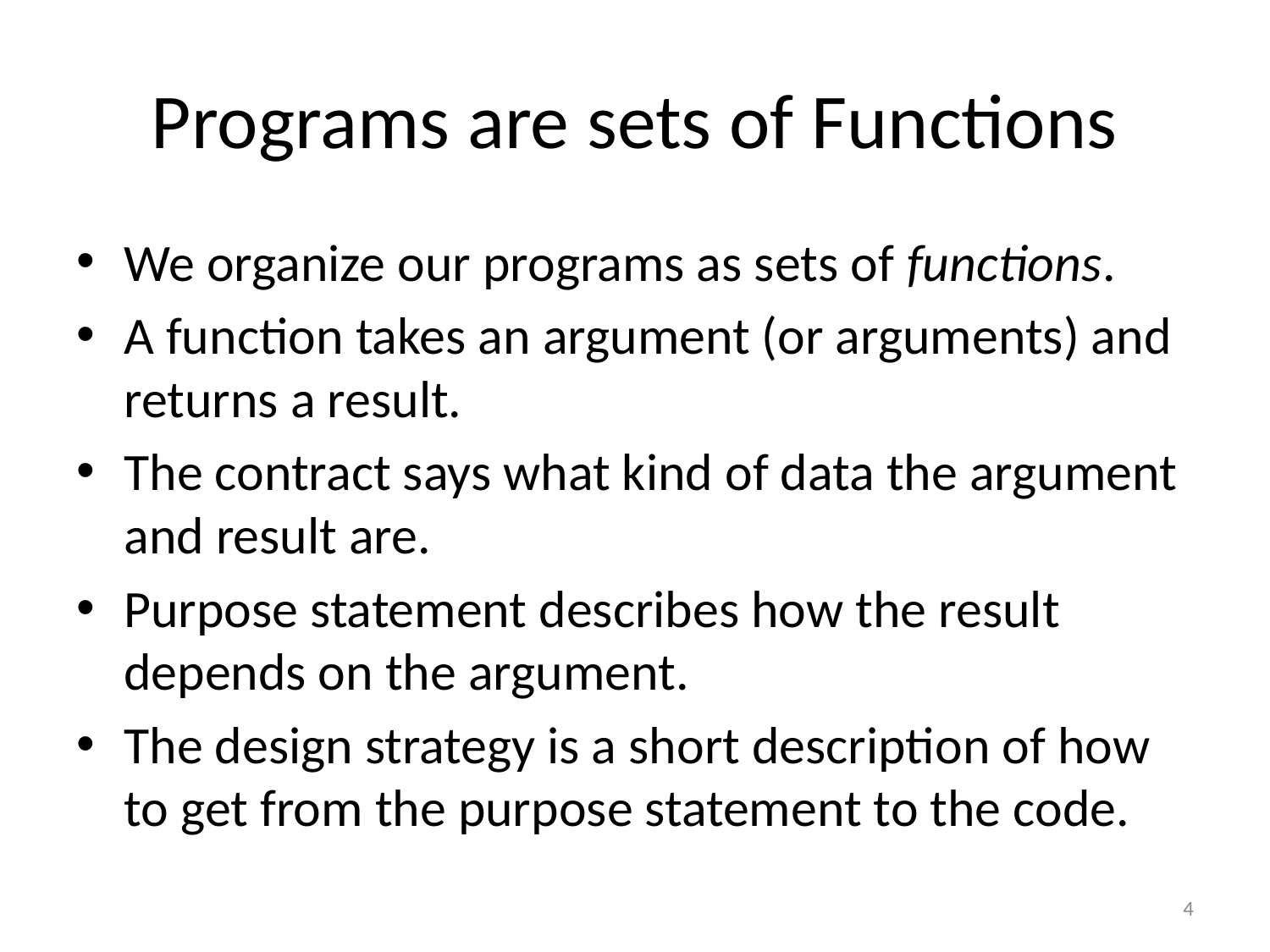

# Programs are sets of Functions
We organize our programs as sets of functions.
A function takes an argument (or arguments) and returns a result.
The contract says what kind of data the argument and result are.
Purpose statement describes how the result depends on the argument.
The design strategy is a short description of how to get from the purpose statement to the code.

4